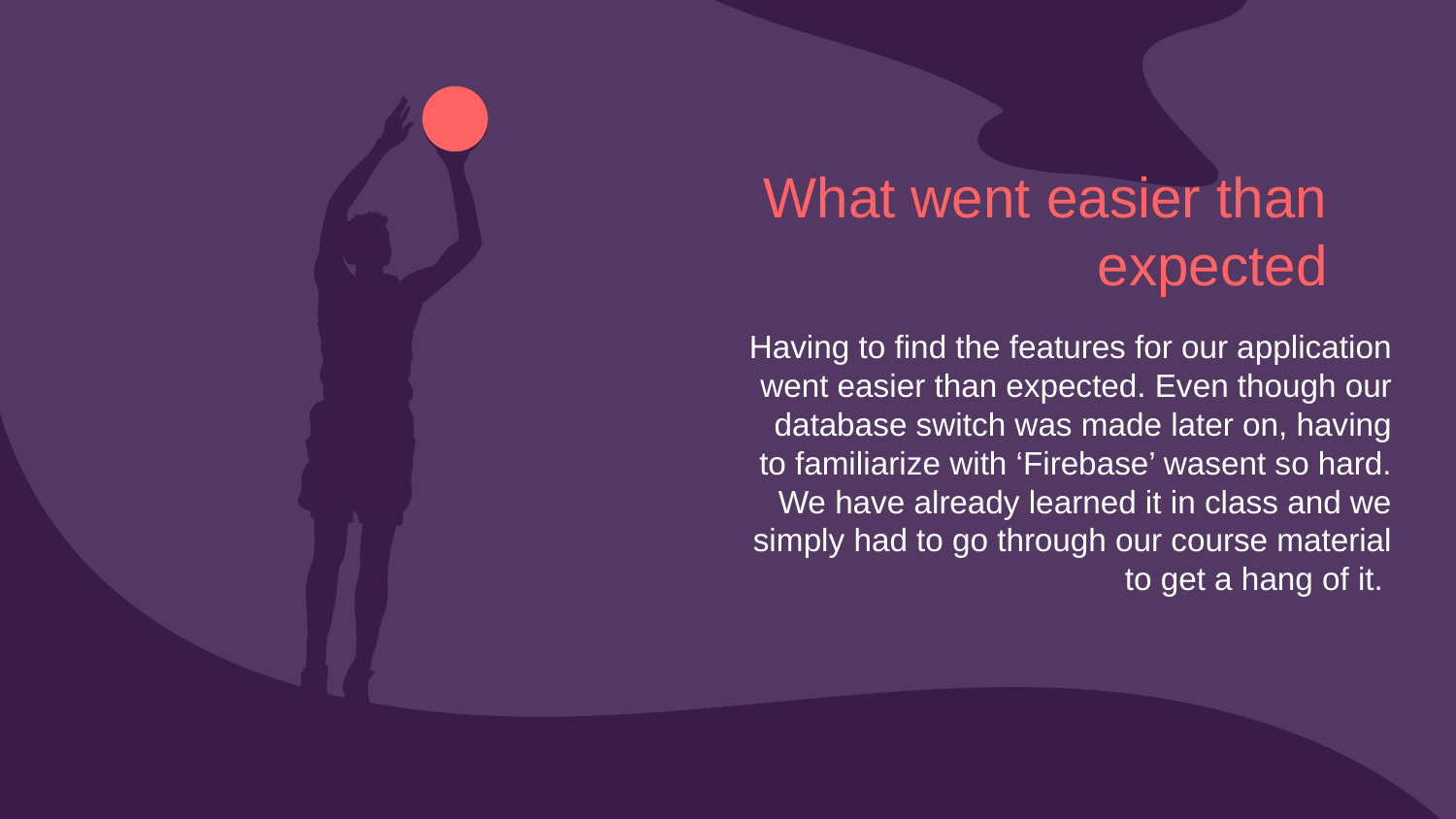

# What went easier than expected
Having to find the features for our application went easier than expected. Even though our database switch was made later on, having to familiarize with ‘Firebase’ wasent so hard. We have already learned it in class and we simply had to go through our course material to get a hang of it.